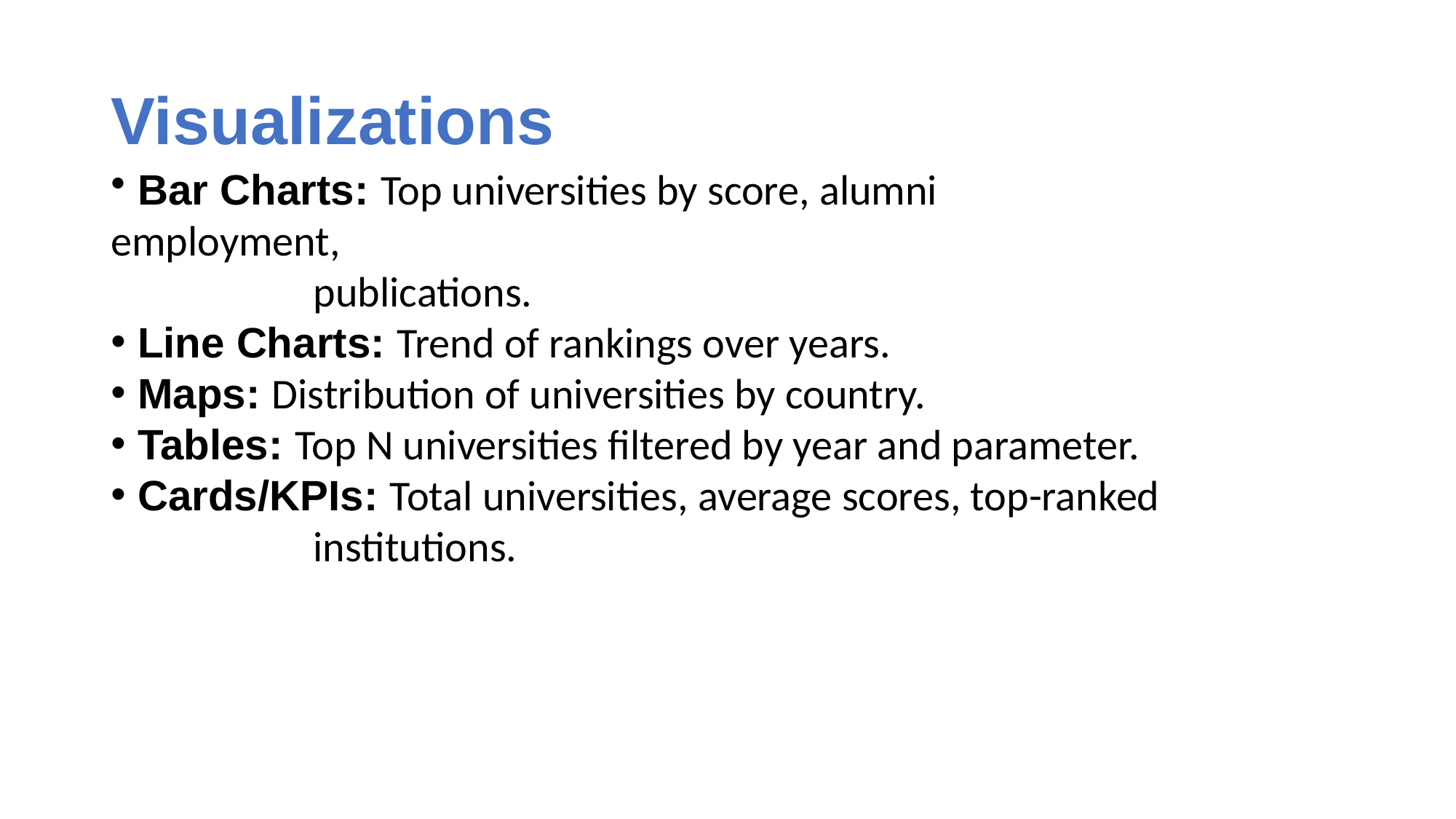

# Visualizations
 Bar Charts: Top universities by score, alumni employment,
                     publications.
 Line Charts: Trend of rankings over years.
 Maps: Distribution of universities by country.
 Tables: Top N universities filtered by year and parameter.
 Cards/KPIs: Total universities, average scores, top-ranked
                     institutions.